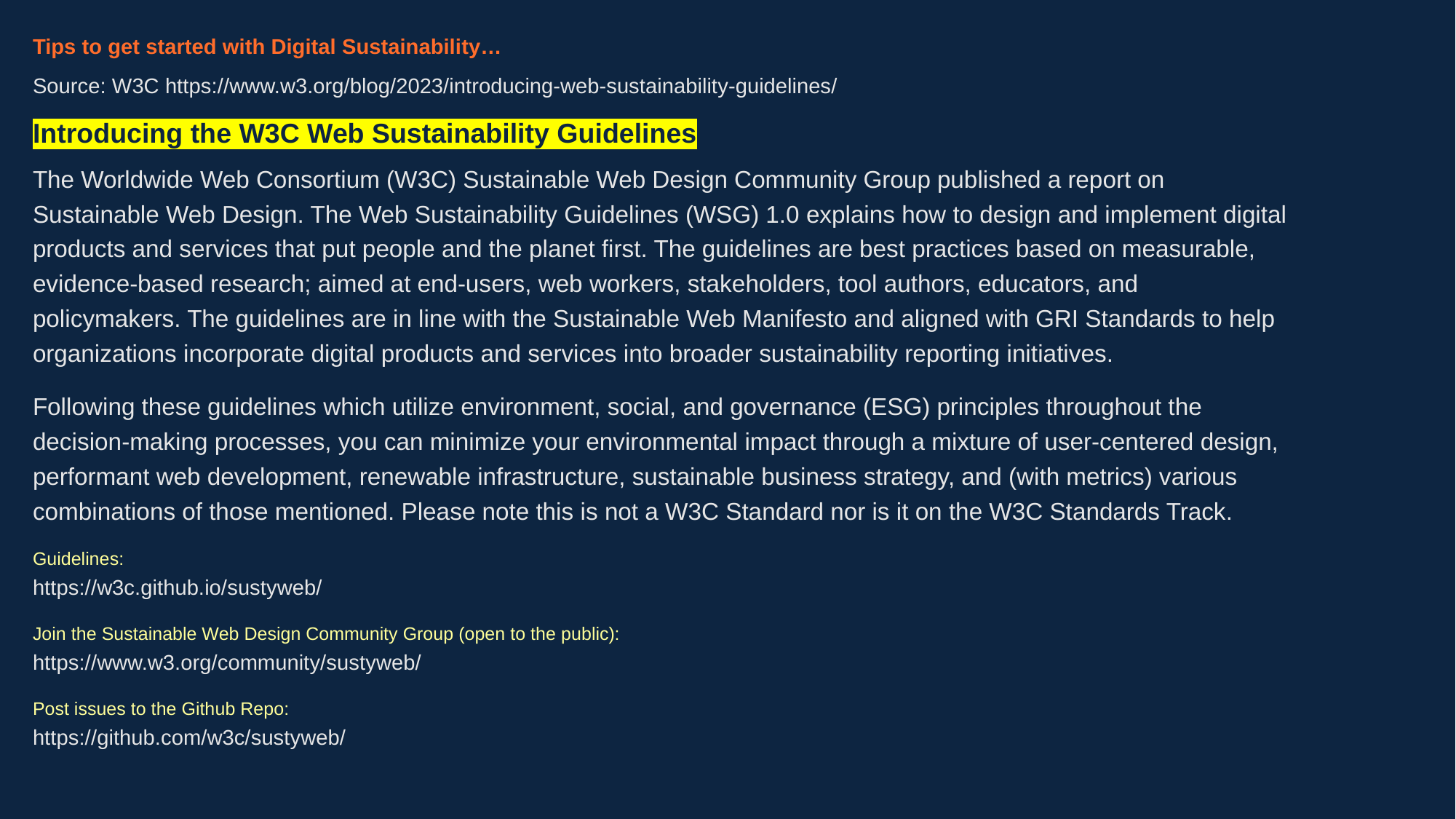

Tips to get started with Digital Sustainability…
Source: W3C https://www.w3.org/blog/2023/introducing-web-sustainability-guidelines/
Introducing the W3C Web Sustainability Guidelines
The Worldwide Web Consortium (W3C) Sustainable Web Design Community Group published a report on Sustainable Web Design. The Web Sustainability Guidelines (WSG) 1.0 explains how to design and implement digital products and services that put people and the planet first. The guidelines are best practices based on measurable, evidence-based research; aimed at end-users, web workers, stakeholders, tool authors, educators, and policymakers. The guidelines are in line with the Sustainable Web Manifesto and aligned with GRI Standards to help organizations incorporate digital products and services into broader sustainability reporting initiatives.
Following these guidelines which utilize environment, social, and governance (ESG) principles throughout the decision-making processes, you can minimize your environmental impact through a mixture of user-centered design, performant web development, renewable infrastructure, sustainable business strategy, and (with metrics) various combinations of those mentioned. Please note this is not a W3C Standard nor is it on the W3C Standards Track.
Guidelines:
https://w3c.github.io/sustyweb/
Join the Sustainable Web Design Community Group (open to the public):
https://www.w3.org/community/sustyweb/
Post issues to the Github Repo:
https://github.com/w3c/sustyweb/
# Global Impact, Solution: How to Stop Cutting Corners, Sustainable Web Design
Sustainable web design and development thoughtfully considers the impact on our environment. It pairs well with accessibility and usability as each leverage many of the same best practices and standards.
To minimize environmental impact:
Build websites / apps from scratch so only required code is included. Many “no-code” or frameworks-based websites include unused packaged code, emitting more carbon unnecessarily.
Host website / app on services using renewable energy for power.
Avoid video unless it’s the only method for message.
Optimize images, preferably deliver in SVG/WebP to reduce file sizes.
Minimize all code to not only increase efficiency but improve UX through faster page load, thereby also improving accessibility as assistive tech can connect without barriers.
As part of the progressive enhancement technique all website assets leverage lazy loading to reduce unnecessary resources.
© 2023 The MITRE Corporation. All rights reserved.
34